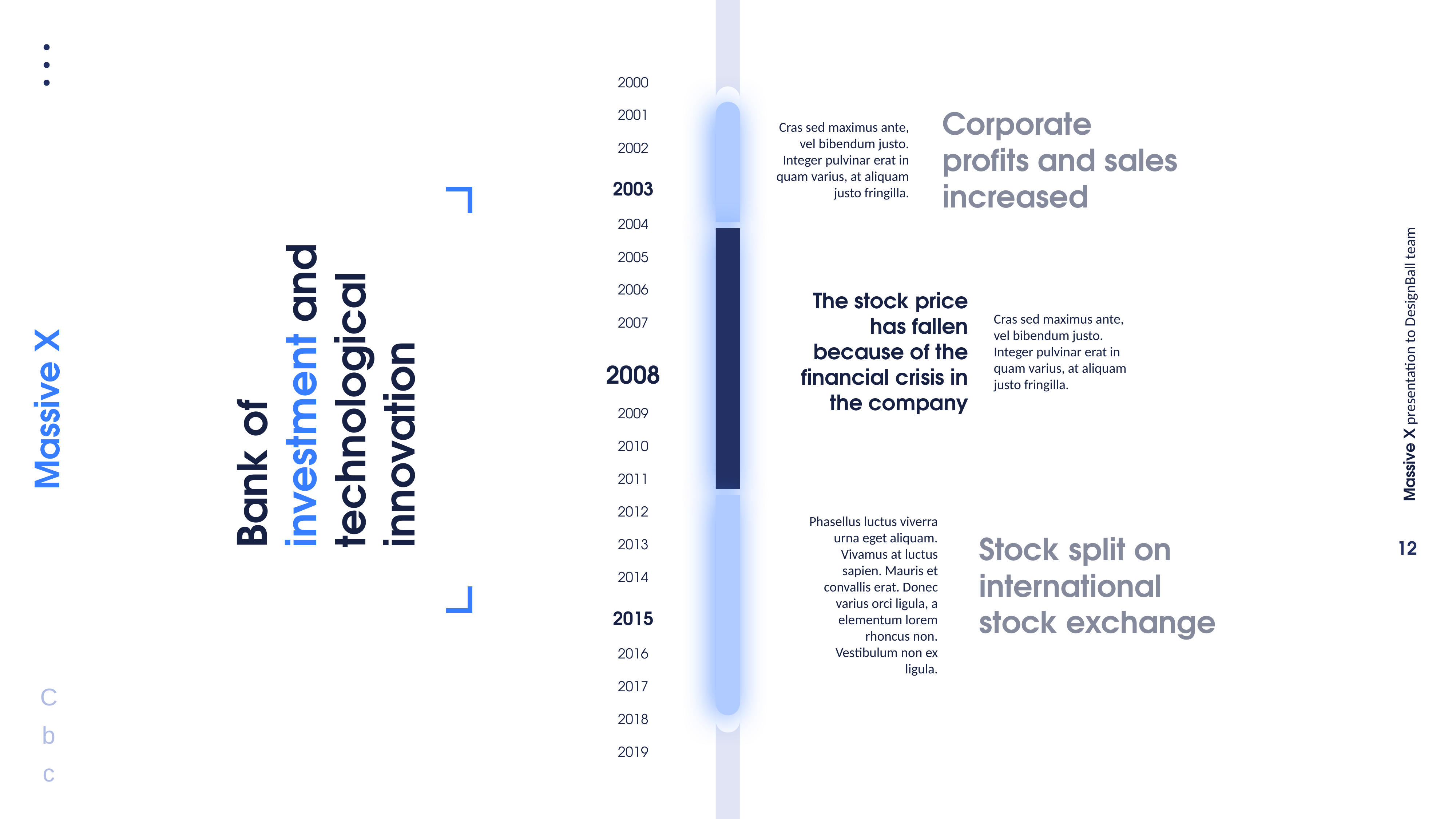

2000
2001
2002
2003
2004
2005
2006
2007
2008
2009
2010
2011
2012
2013
2014
2015
2016
2017
2018
2019

Corporate profits and sales increased
Cras sed maximus ante, vel bibendum justo. Integer pulvinar erat in quam varius, at aliquam justo fringilla.

Bank of investment and technological innovation
The stock price has fallen because of the financial crisis in the company
Cras sed maximus ante, vel bibendum justo. Integer pulvinar erat in quam varius, at aliquam justo fringilla.

Phasellus luctus viverra urna eget aliquam. Vivamus at luctus sapien. Mauris et convallis erat. Donec varius orci ligula, a elementum lorem rhoncus non. Vestibulum non ex ligula.
Stock split on international stock exchange